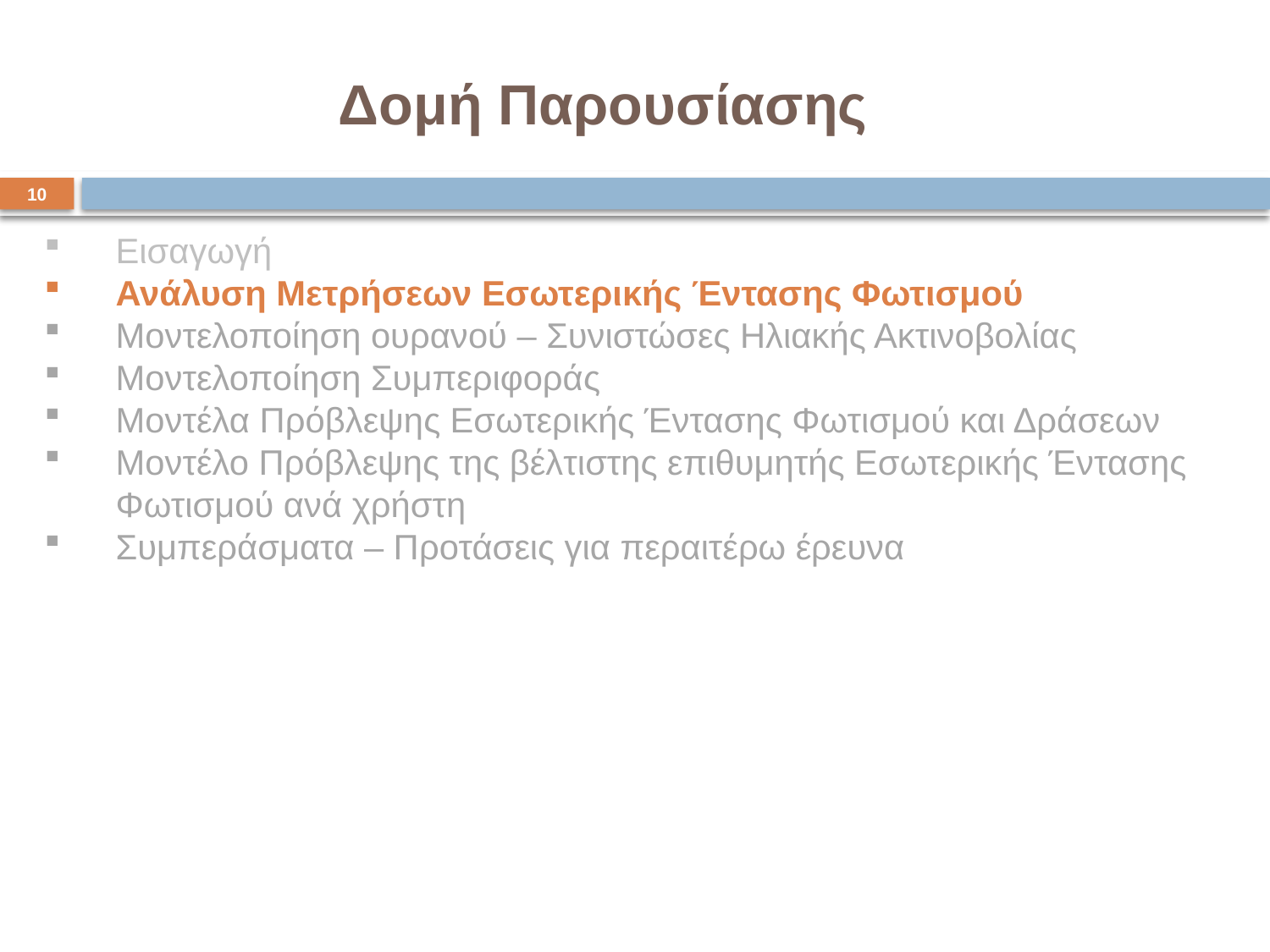

Δομή Παρουσίασης
10
Εισαγωγή
Ανάλυση Μετρήσεων Εσωτερικής Έντασης Φωτισμού
Μοντελοποίηση ουρανού – Συνιστώσες Ηλιακής Ακτινοβολίας
Μοντελοποίηση Συμπεριφοράς
Μοντέλα Πρόβλεψης Εσωτερικής Έντασης Φωτισμού και Δράσεων
Μοντέλο Πρόβλεψης της βέλτιστης επιθυμητής Εσωτερικής Έντασης Φωτισμού ανά χρήστη
Συμπεράσματα – Προτάσεις για περαιτέρω έρευνα